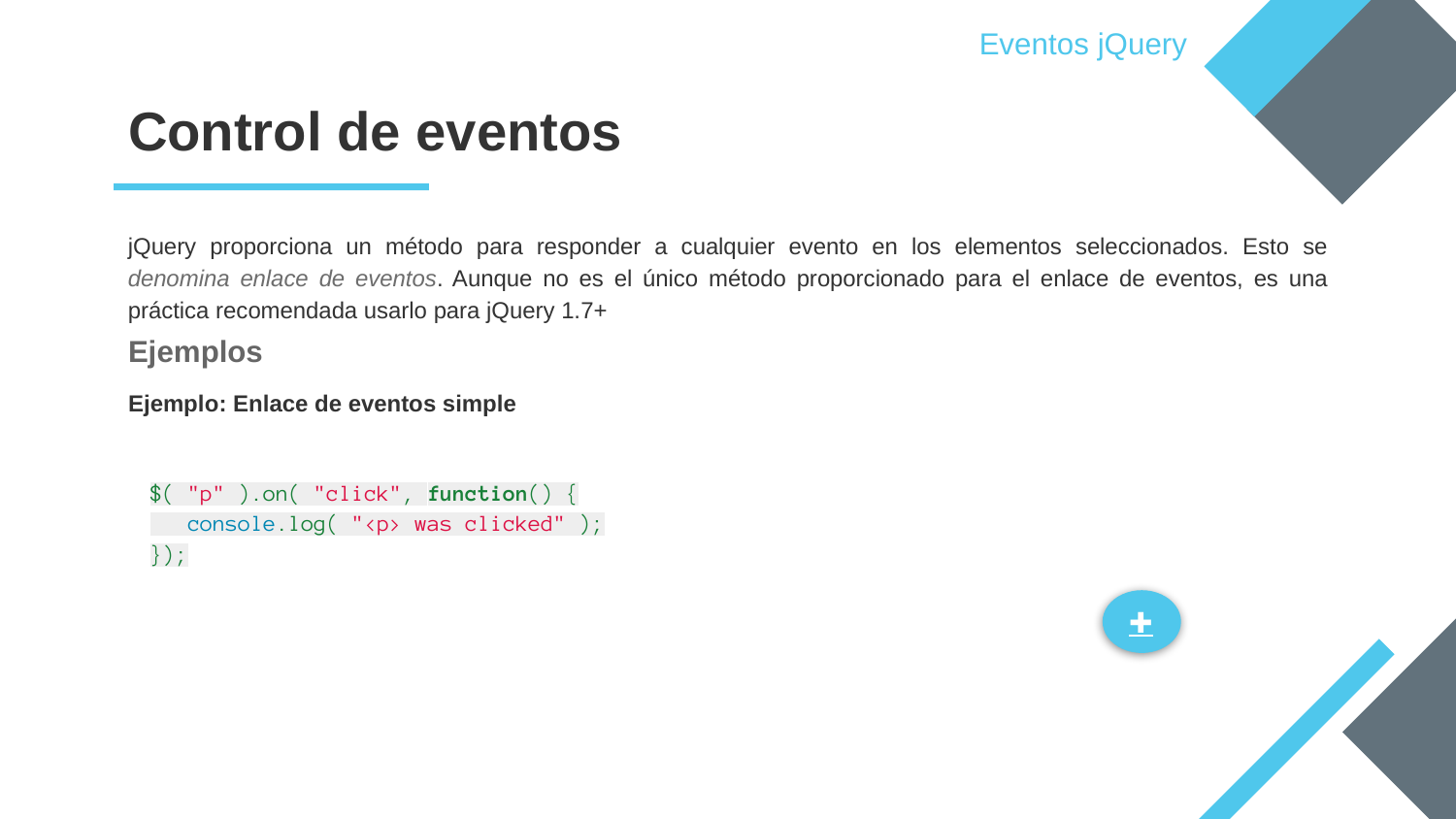

Eventos jQuery
# Control de eventos
jQuery proporciona un método para responder a cualquier evento en los elementos seleccionados. Esto se denomina enlace de eventos. Aunque no es el único método proporcionado para el enlace de eventos, es una práctica recomendada usarlo para jQuery 1.7+
Ejemplos
Ejemplo: Enlace de eventos simple

$( "p" ).on( "click", function() {
   console.log( "<p> was clicked" );
});
✚